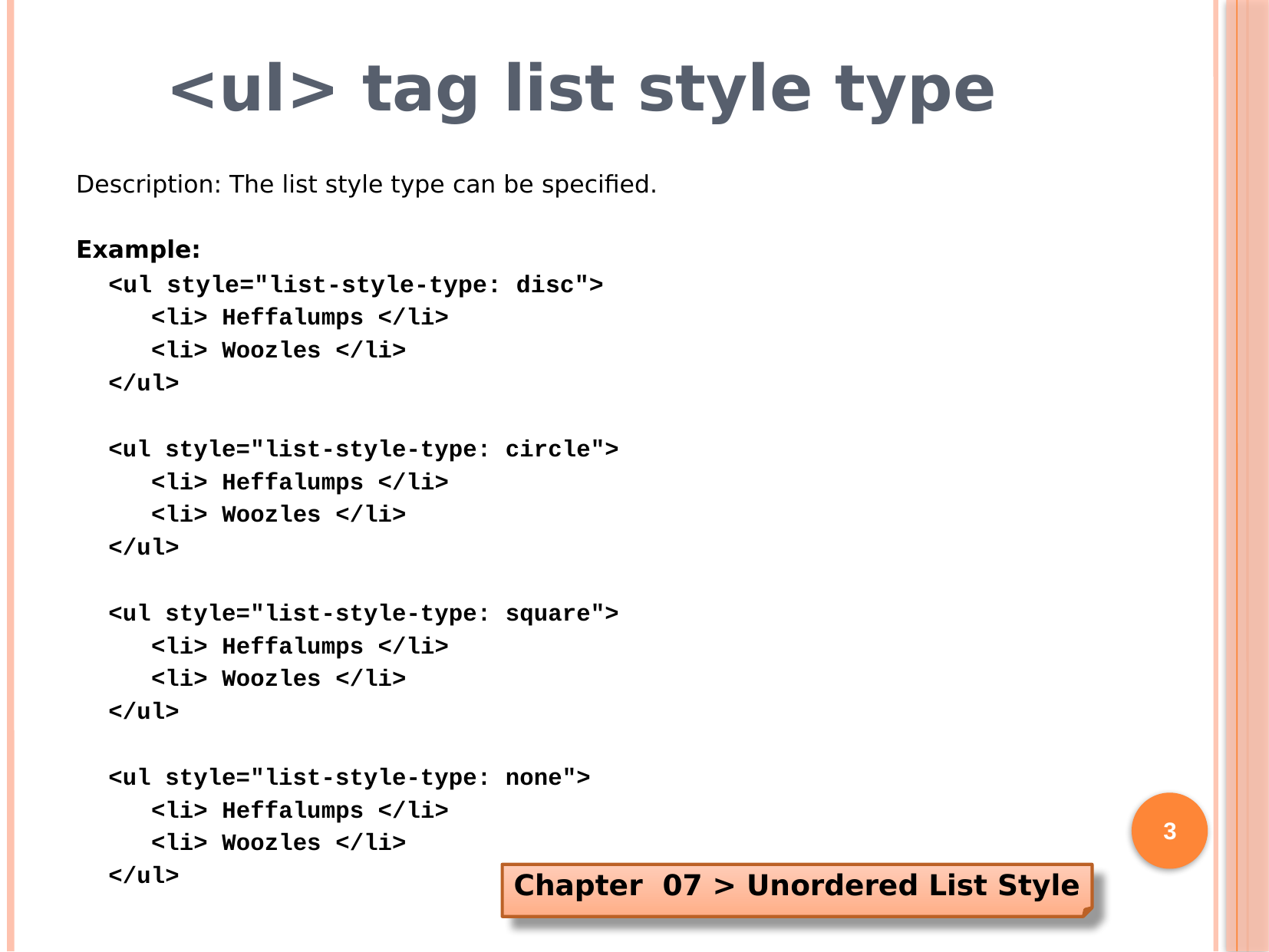

# <ul> tag list style type
Description: The list style type can be specified.

Example:
<ul style="list-style-type: disc">
   <li> Heffalumps </li>
   <li> Woozles </li>
</ul>

<ul style="list-style-type: circle">
   <li> Heffalumps </li>
   <li> Woozles </li>
</ul>

<ul style="list-style-type: square">
   <li> Heffalumps </li>
   <li> Woozles </li>
</ul>

<ul style="list-style-type: none">
   <li> Heffalumps </li>
   <li> Woozles </li>
</ul>
3
Chapter  07 > Unordered List Style